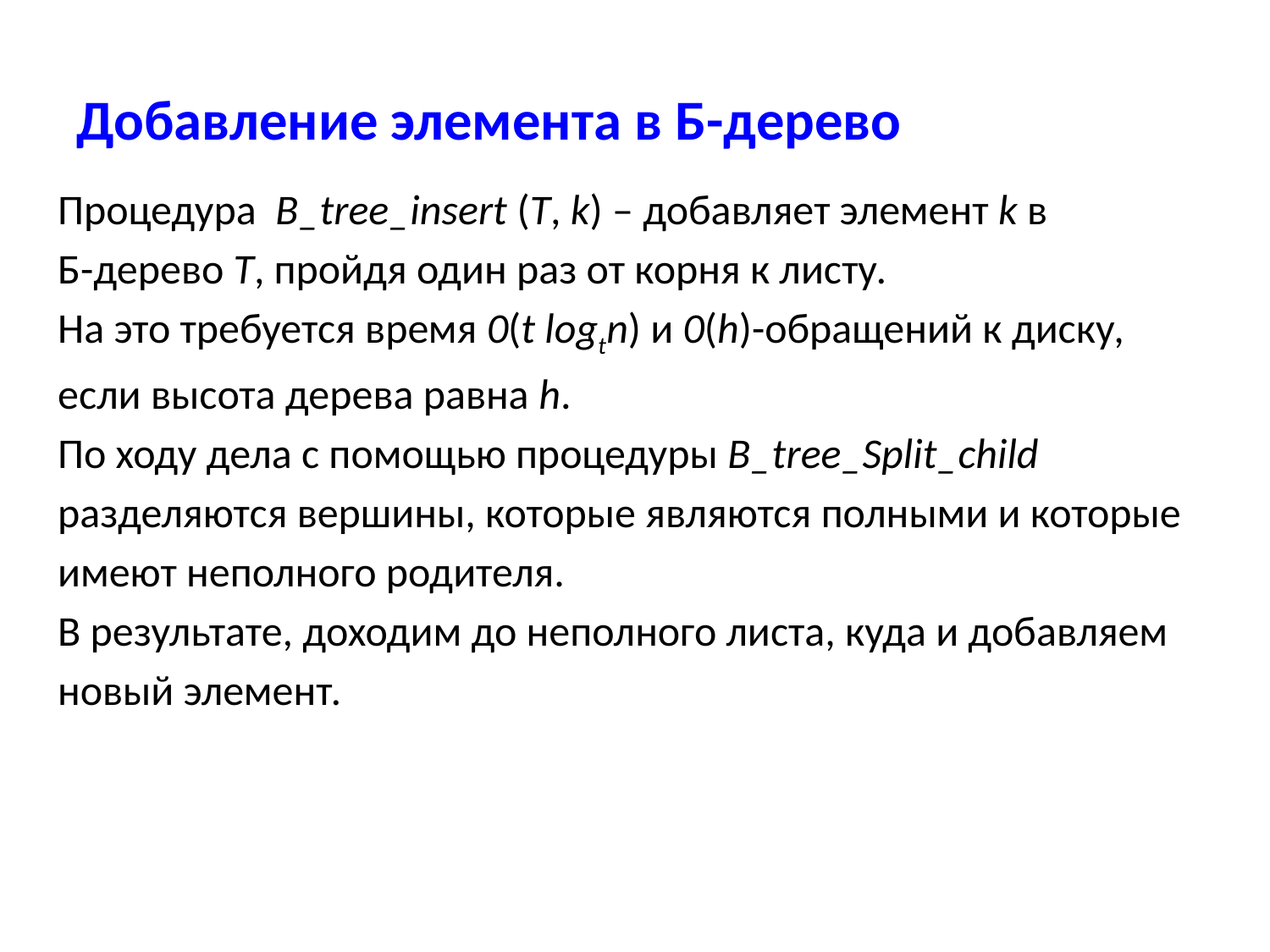

# Добавление элемента в Б-дерево
Процедура  B_tree_insert (T, k) – добавляет элемент k в
Б-дерево T, пройдя один раз от корня к листу.
На это требуется время 0(t logtn) и 0(h)-обращений к диску,
если высота дерева равна h.
По ходу дела с помощью процедуры B_tree_Split_child
разделяются вершины, которые являются полными и которые
имеют неполного родителя.
В результате, доходим до неполного листа, куда и добавляем
новый элемент.